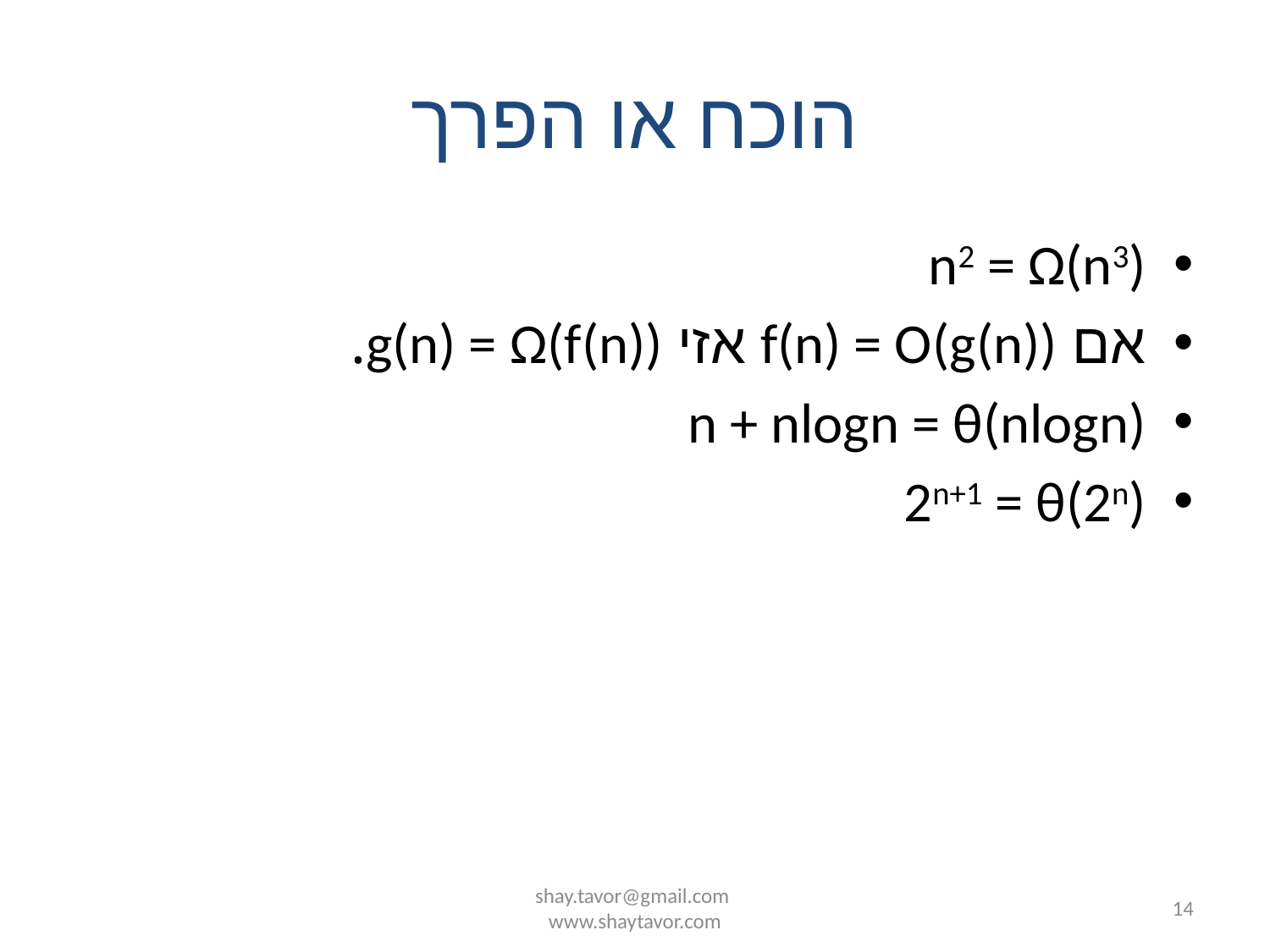

# הוכח או הפרך
n2 = Ω(n3)
אם f(n) = O(g(n)) אזי g(n) = Ω(f(n)).
n + nlogn = θ(nlogn)
2n+1 = θ(2n)
shay.tavor@gmail.com
www.shaytavor.com
14